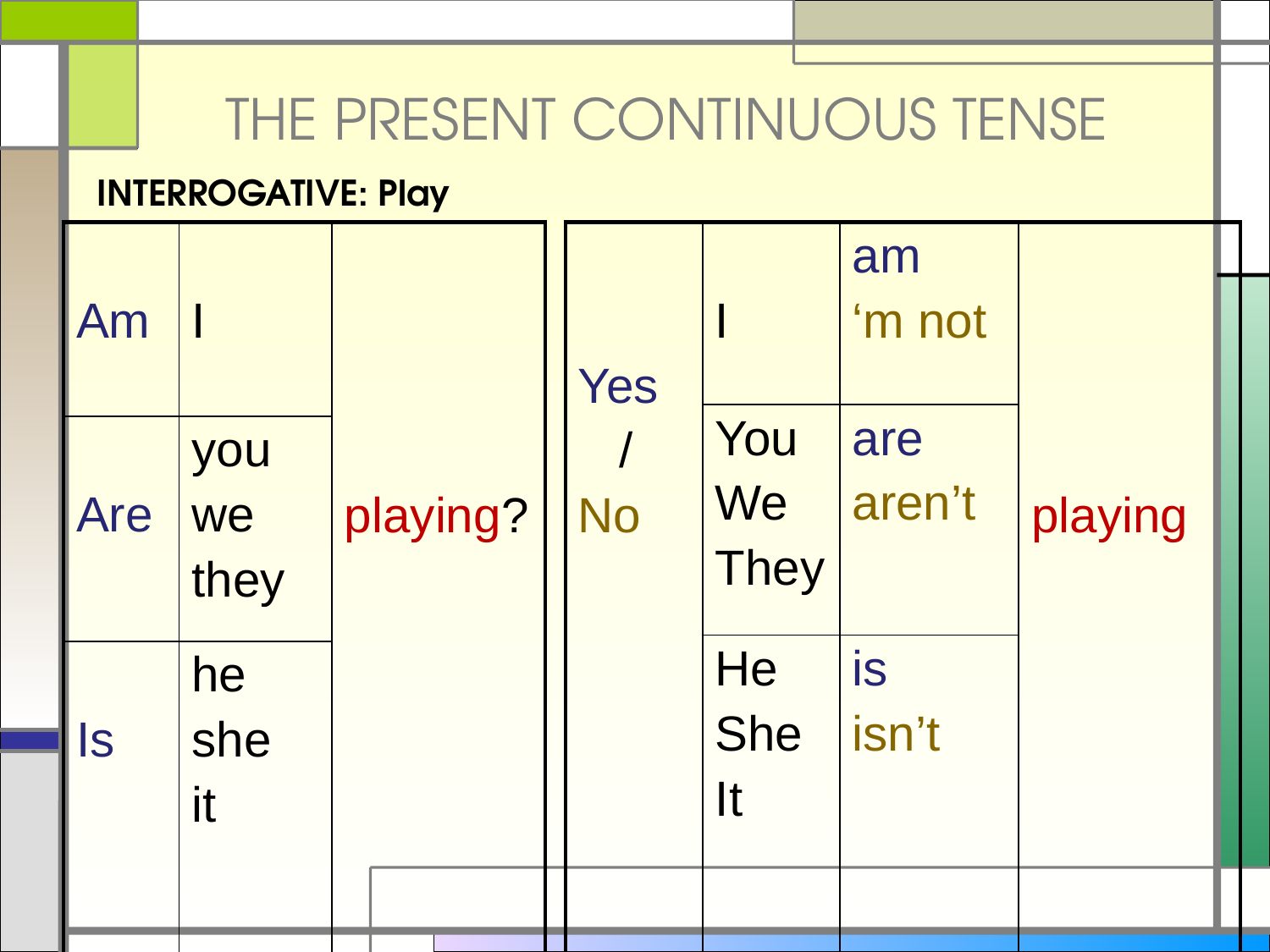

# THE PRESENT CONTINUOUS TENSE
INTERROGATIVE: Play
| Am | I | playing? |
| --- | --- | --- |
| Are | you we they |  |
| Is | he she it |  |
| Yes / No | I | am ‘m not | playing |
| --- | --- | --- | --- |
|  | You We They | are aren’t |  |
|  | He She It | is isn’t |  |